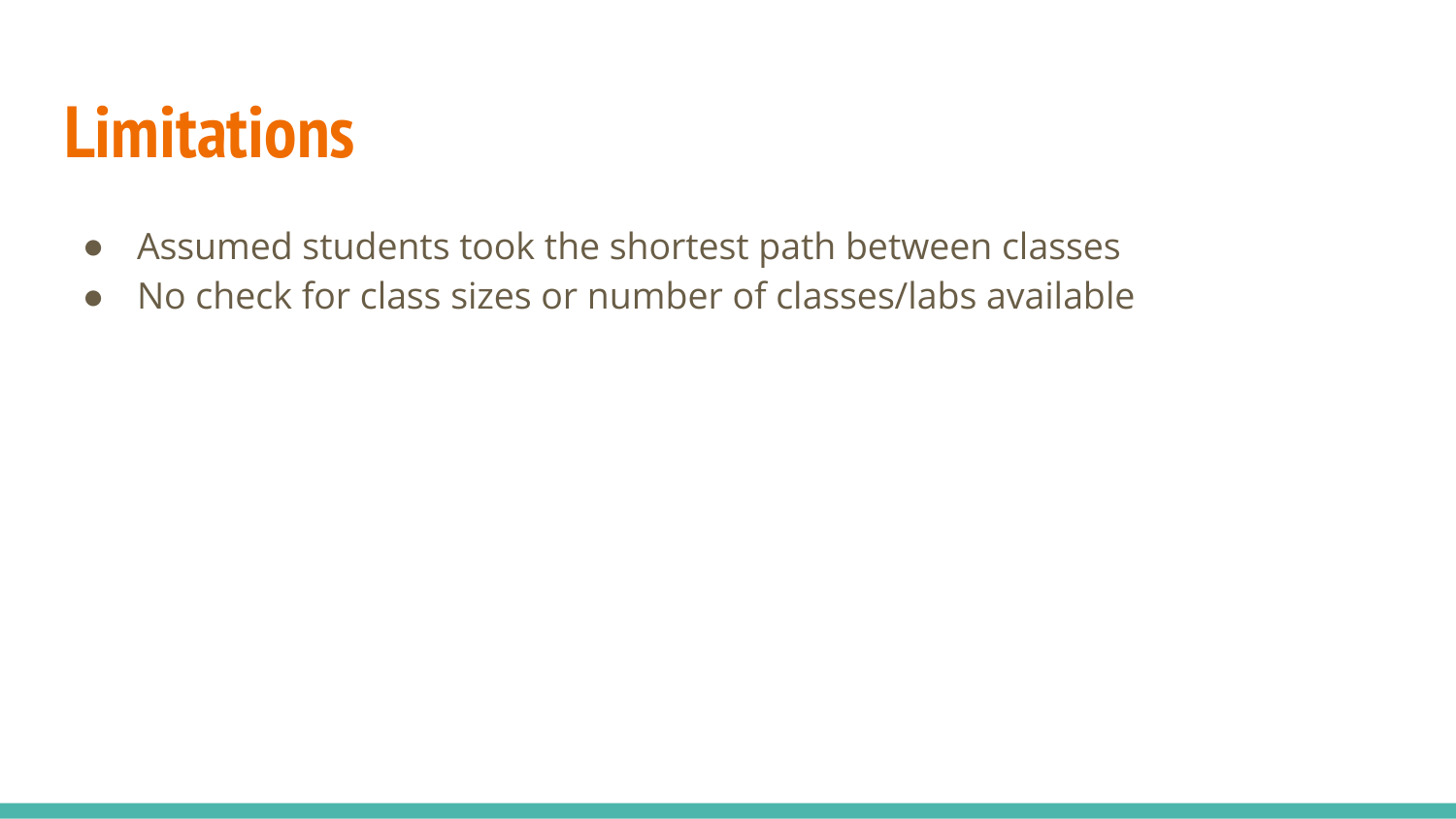

# Limitations
Assumed students took the shortest path between classes
No check for class sizes or number of classes/labs available